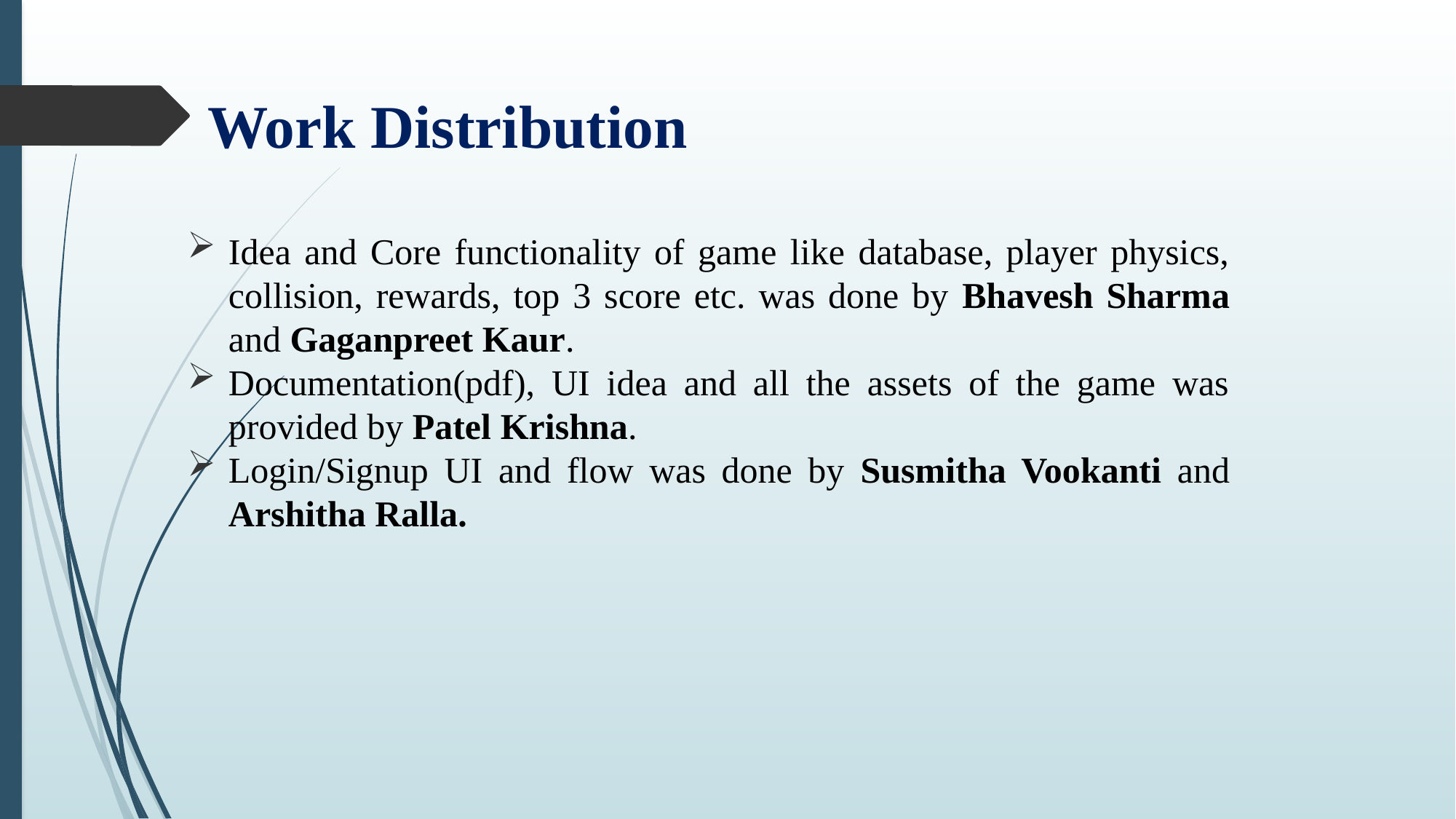

# Work Distribution

Idea and Core functionality of game like database, player physics, collision, rewards, top 3 score etc. was done by Bhavesh Sharma and Gaganpreet Kaur.
Documentation(pdf), UI idea and all the assets of the game was provided by Patel Krishna.
Login/Signup UI and flow was done by Susmitha Vookanti and Arshitha Ralla.